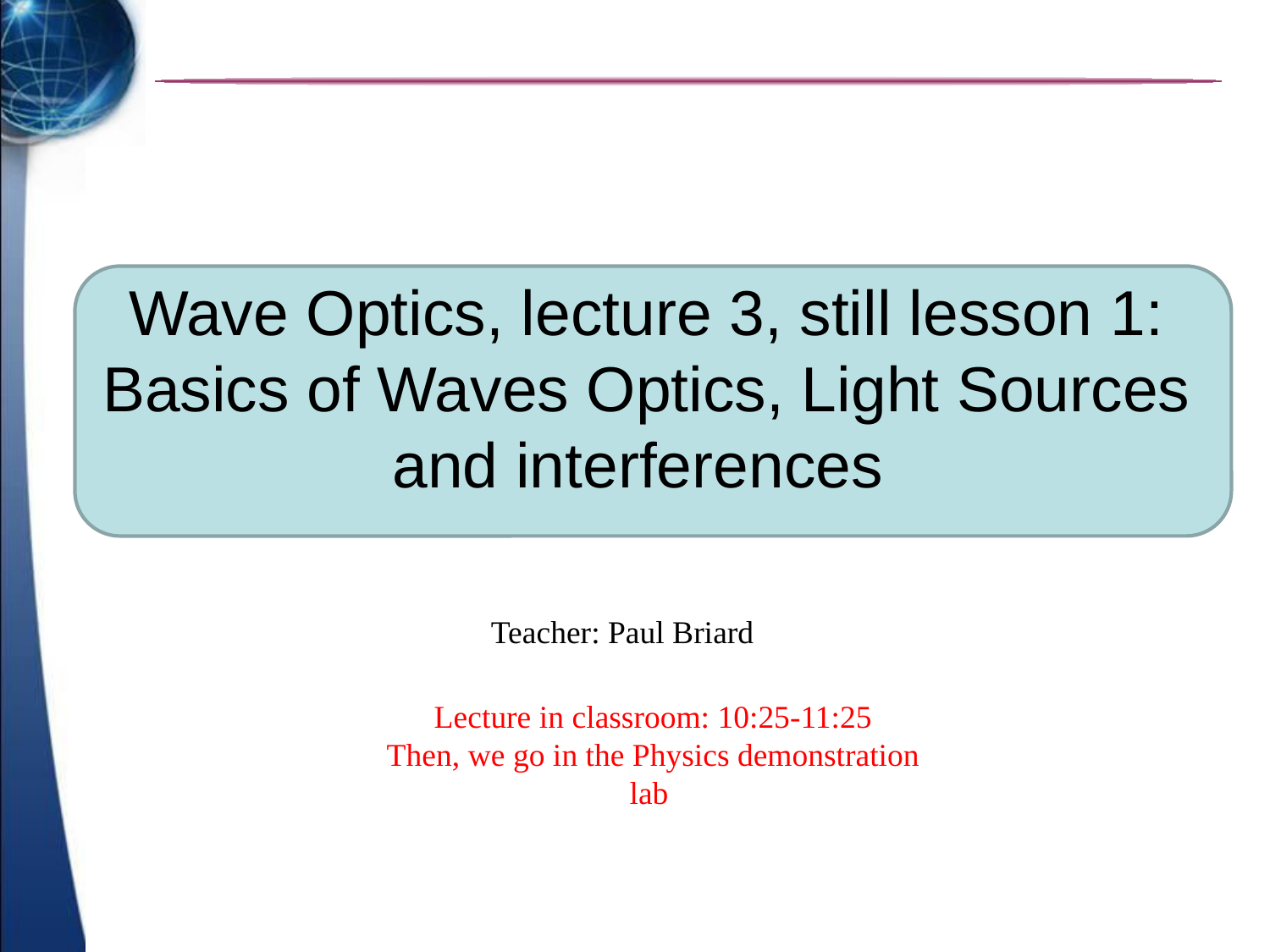

# Wave Optics, lecture 3, still lesson 1: Basics of Waves Optics, Light Sources and interferences
Teacher: Paul Briard
Lecture in classroom: 10:25-11:25
Then, we go in the Physics demonstration lab
1